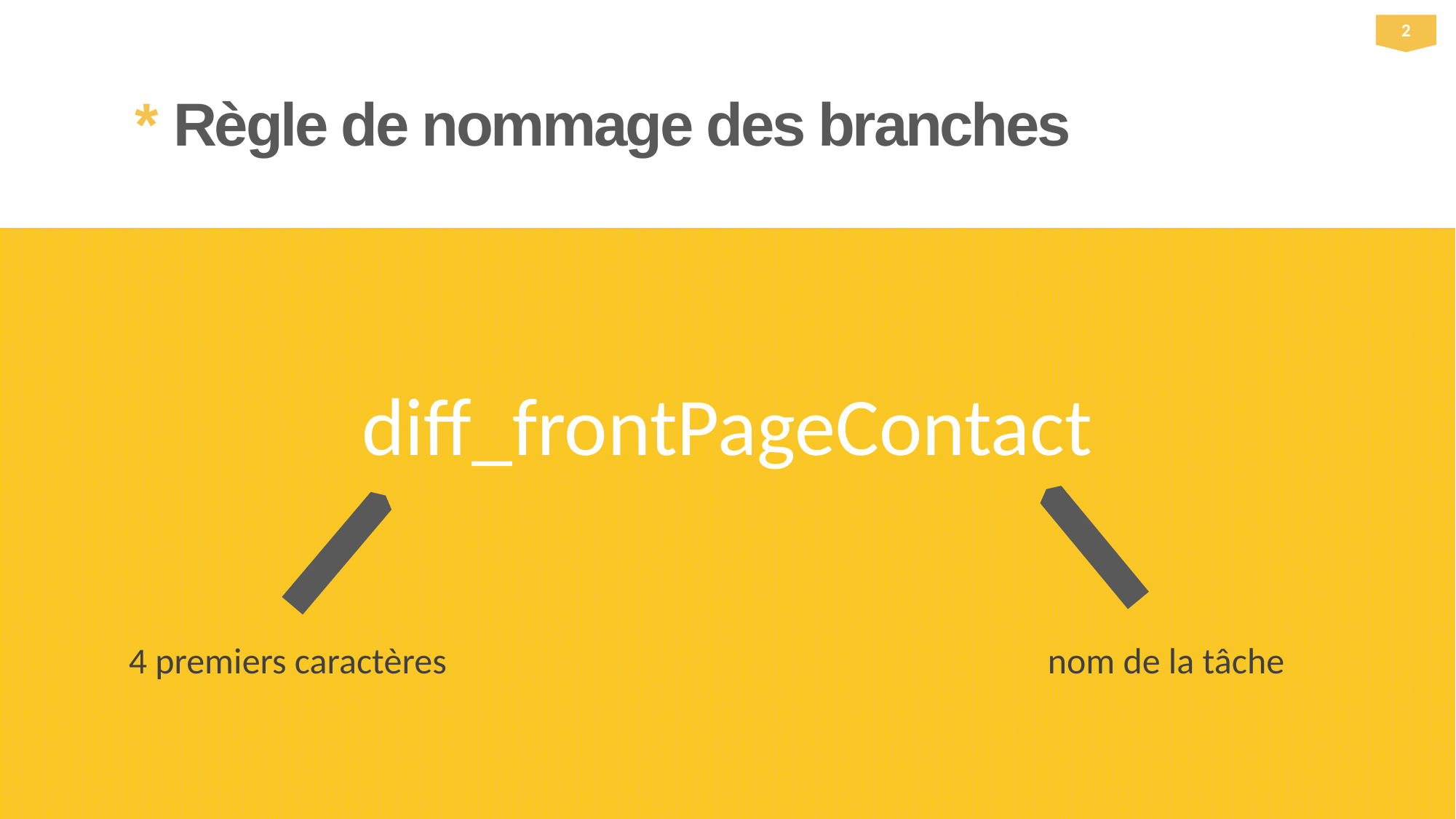

2
* Règle de nommage des branches

diff_frontPageContact

4 premiers caractères
nom de la tâche